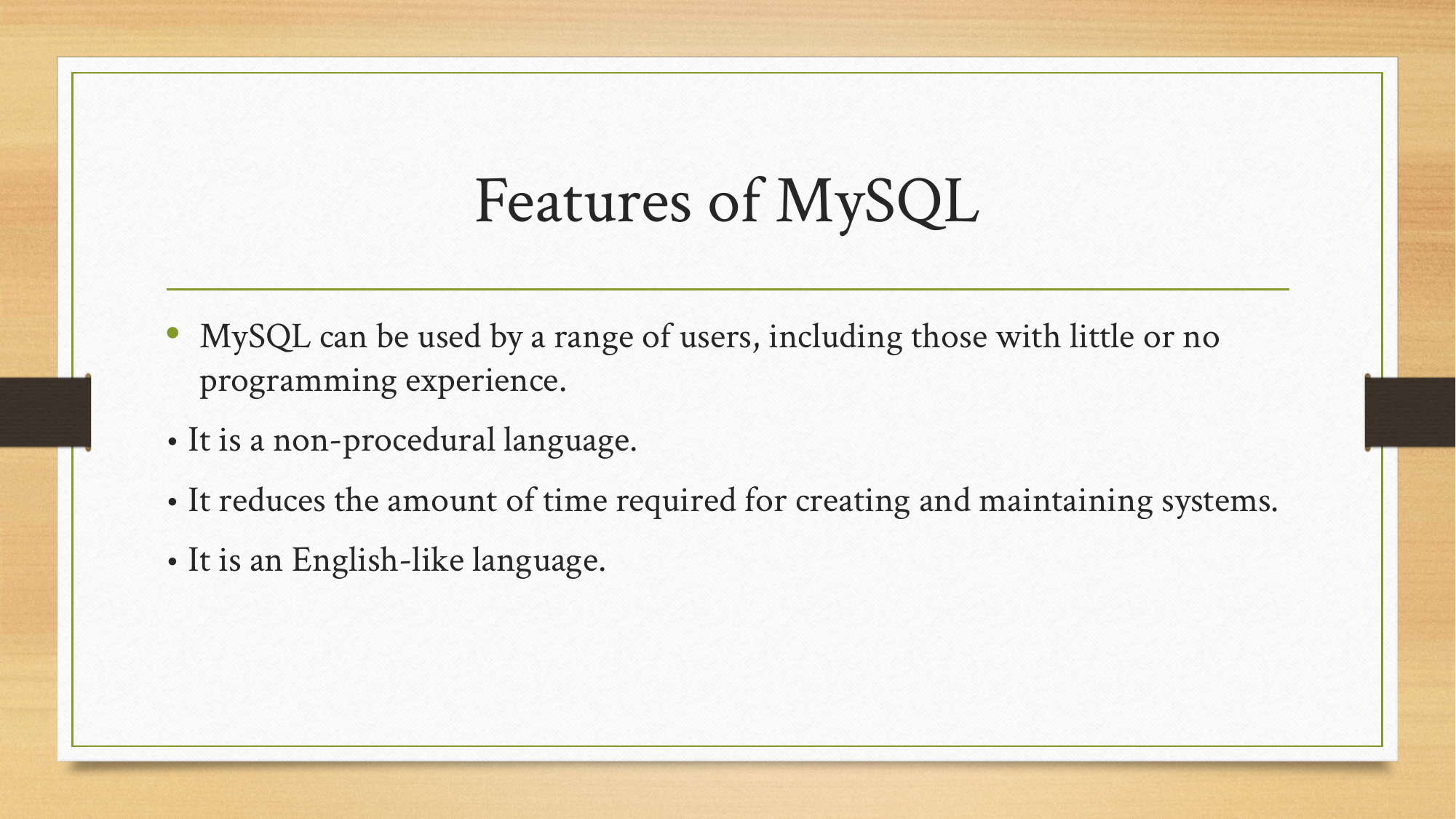

# Features of MySQL
MySQL can be used by a range of users, including those with little or no programming experience.
• It is a non-procedural language.
• It reduces the amount of time required for creating and maintaining systems.
• It is an English-like language.